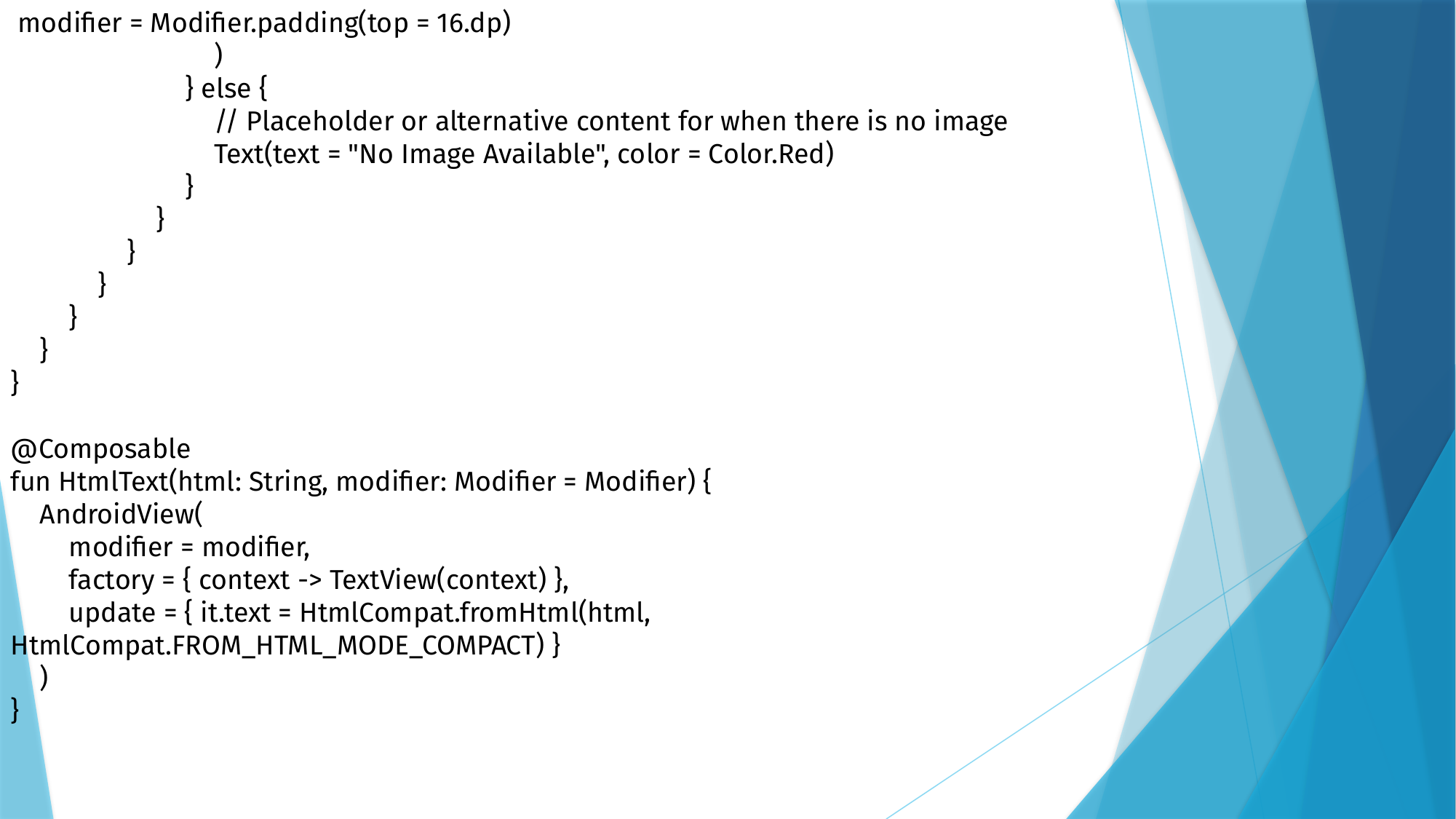

modifier = Modifier.padding(top = 16.dp)
                            )
                        } else {
                            // Placeholder or alternative content for when there is no image
                            Text(text = "No Image Available", color = Color.Red)
                        }
                    }
                }
            }
        }
    }
}

@Composable
fun HtmlText(html: String, modifier: Modifier = Modifier) {
    AndroidView(
        modifier = modifier,
        factory = { context -> TextView(context) },
        update = { it.text = HtmlCompat.fromHtml(html, HtmlCompat.FROM_HTML_MODE_COMPACT) }
    )
}